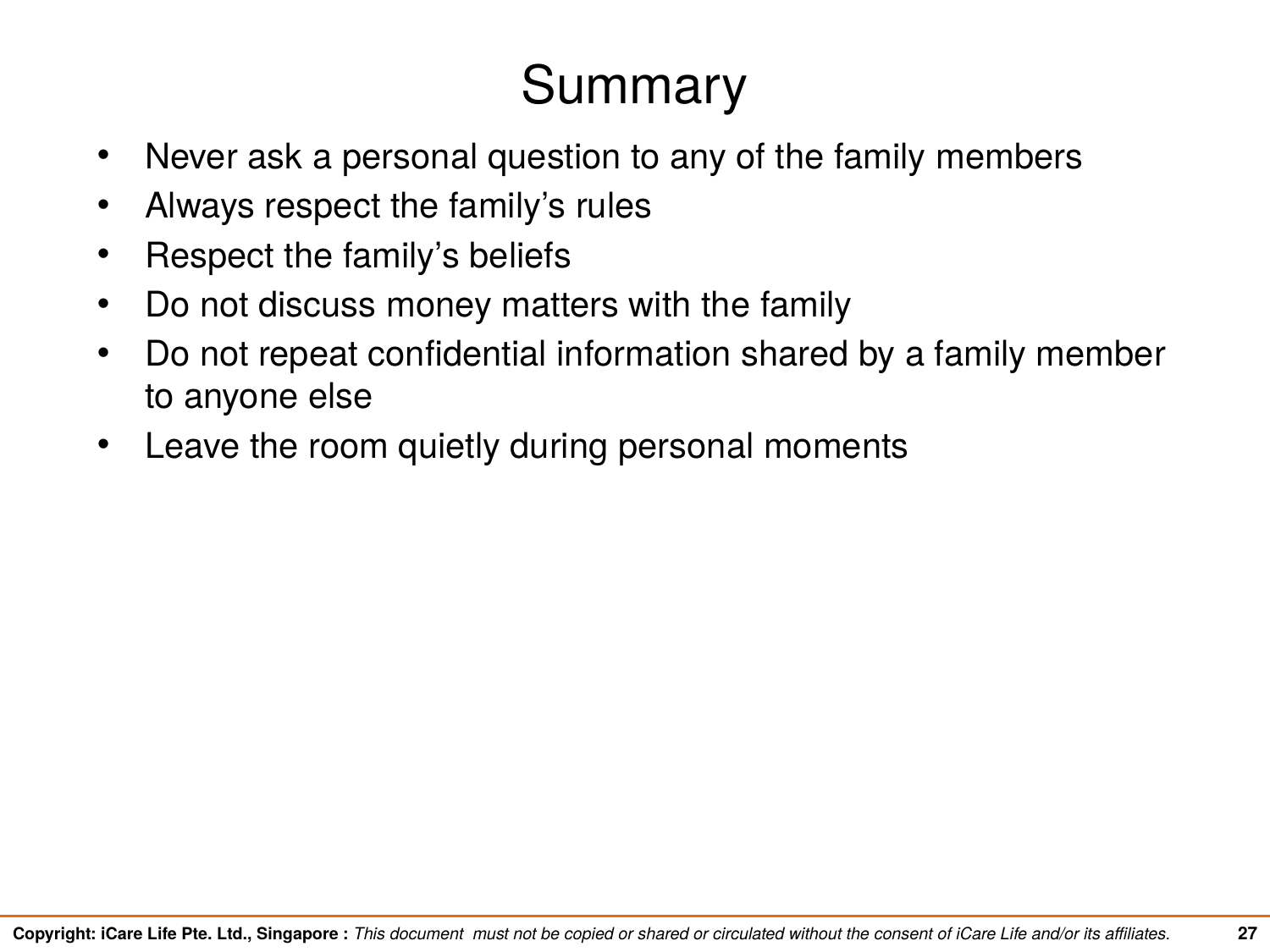

# Summary
Never ask a personal question to any of the family members
Always respect the family’s rules
Respect the family’s beliefs
Do not discuss money matters with the family
Do not repeat confidential information shared by a family member to anyone else
Leave the room quietly during personal moments

27
Copyright: iCare Life Pte. Ltd., Singapore : This document  must not be copied or shared or circulated without the consent of iCare Life and/or its affiliates.